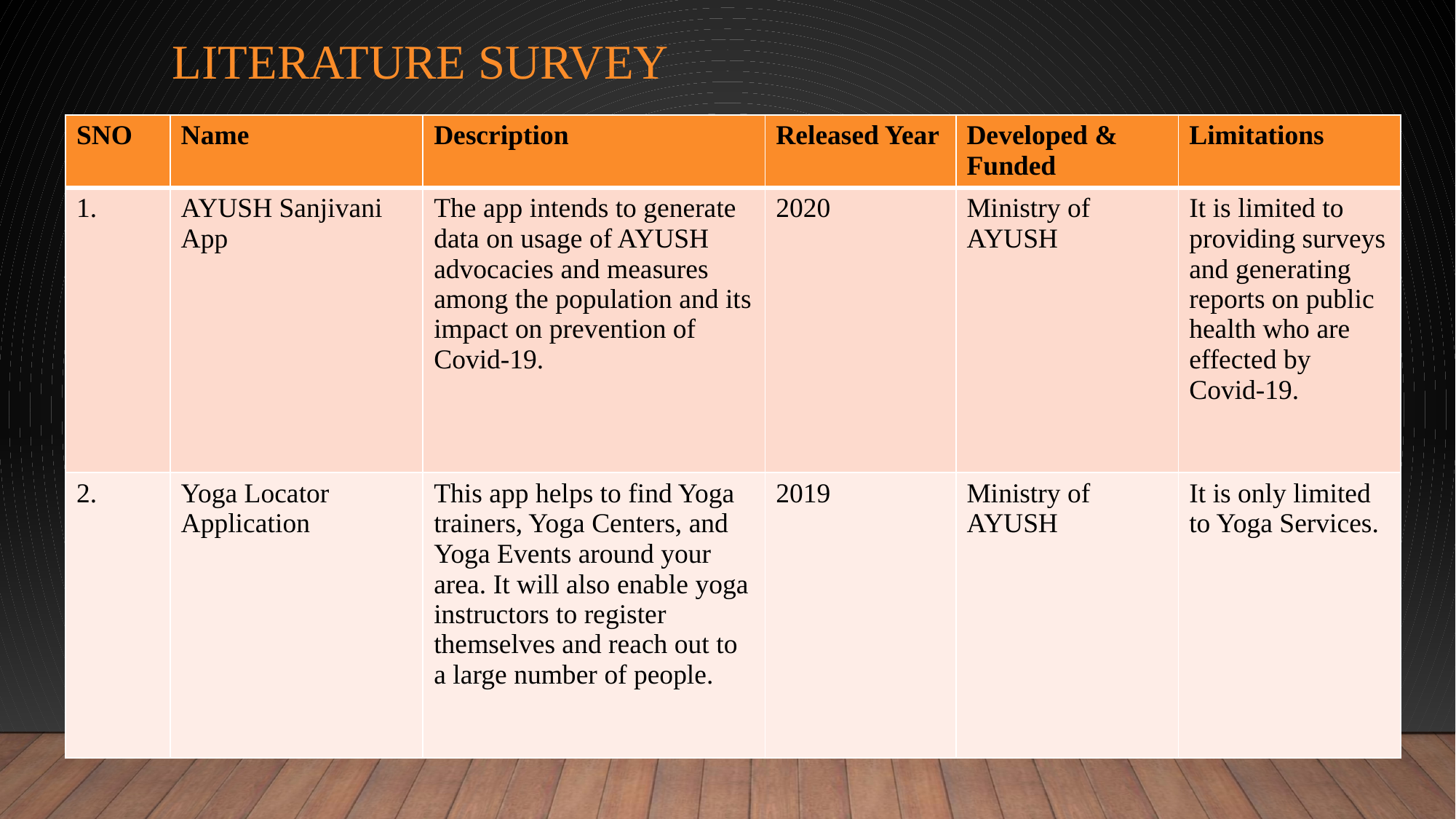

Literature survey
| SNO | Name | Description | Released Year | Developed & Funded | Limitations |
| --- | --- | --- | --- | --- | --- |
| 1. | AYUSH Sanjivani App | The app intends to generate data on usage of AYUSH advocacies and measures among the population and its impact on prevention of Covid-19. | 2020 | Ministry of AYUSH | It is limited to providing surveys and generating reports on public health who are effected by Covid-19. |
| 2. | Yoga Locator Application | This app helps to find Yoga trainers, Yoga Centers, and Yoga Events around your area. It will also enable yoga instructors to register themselves and reach out to a large number of people. | 2019 | Ministry of AYUSH | It is only limited to Yoga Services. |